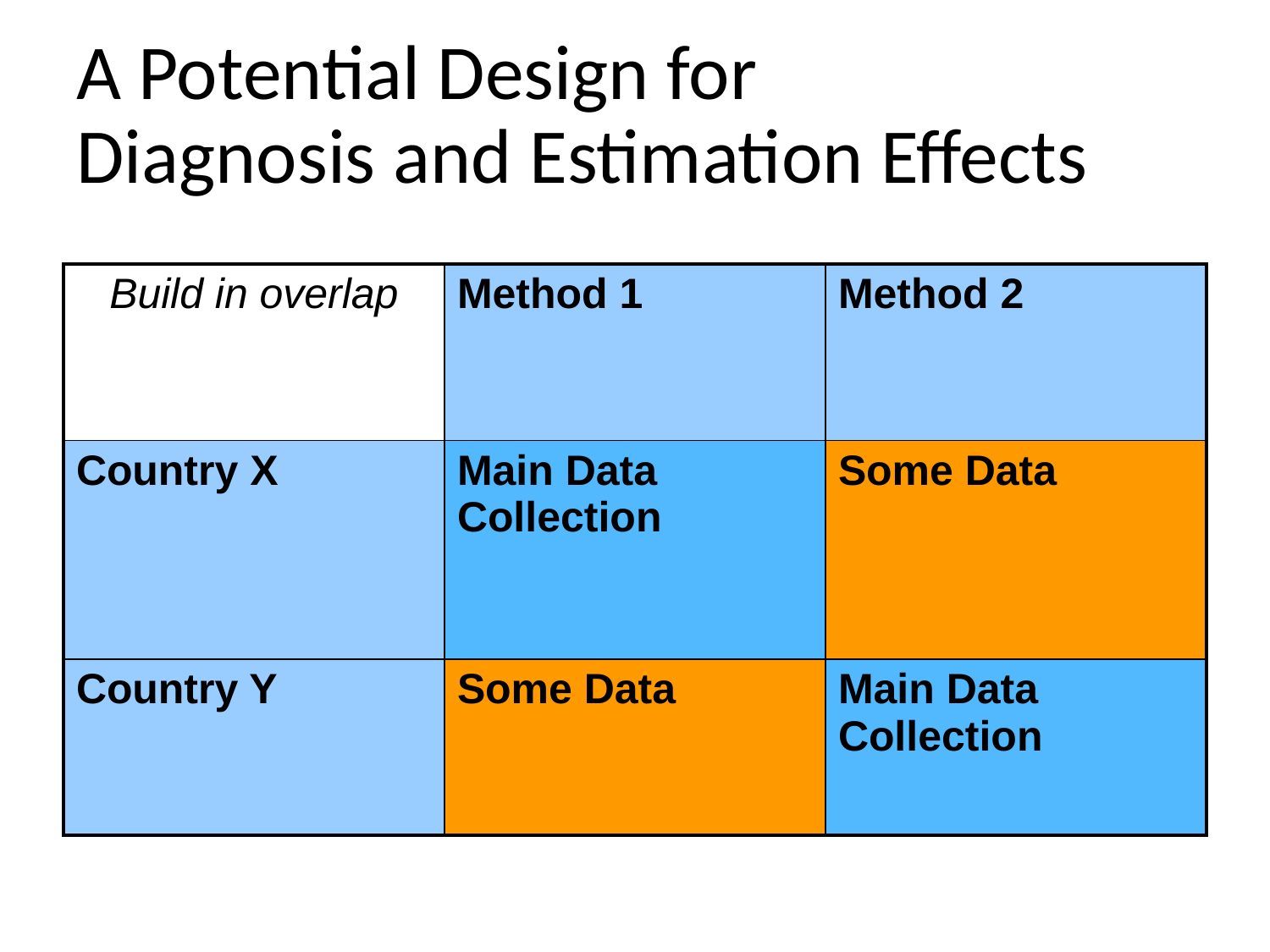

# A Potential Design for Diagnosis and Estimation Effects
| Build in overlap | Method 1 | Method 2 |
| --- | --- | --- |
| Country X | Main Data Collection | Some Data |
| Country Y | Some Data | Main Data Collection |